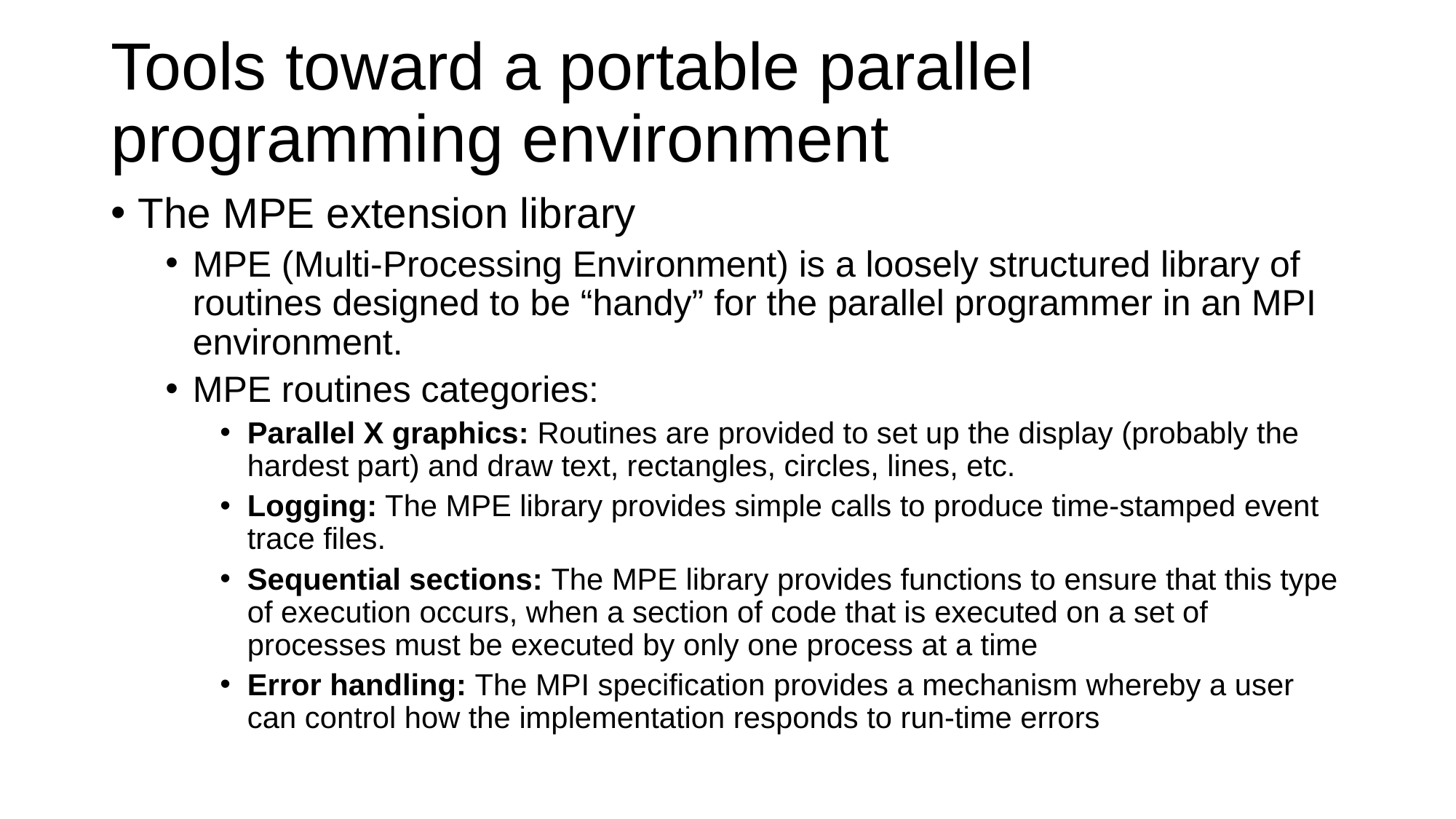

# Tools toward a portable parallel programming environment
The MPE extension library
MPE (Multi-Processing Environment) is a loosely structured library of routines designed to be “handy” for the parallel programmer in an MPI environment.
MPE routines categories:
Parallel X graphics: Routines are provided to set up the display (probably the hardest part) and draw text, rectangles, circles, lines, etc.
Logging: The MPE library provides simple calls to produce time-stamped event trace files.
Sequential sections: The MPE library provides functions to ensure that this type of execution occurs, when a section of code that is executed on a set of processes must be executed by only one process at a time
Error handling: The MPI specification provides a mechanism whereby a user can control how the implementation responds to run-time errors